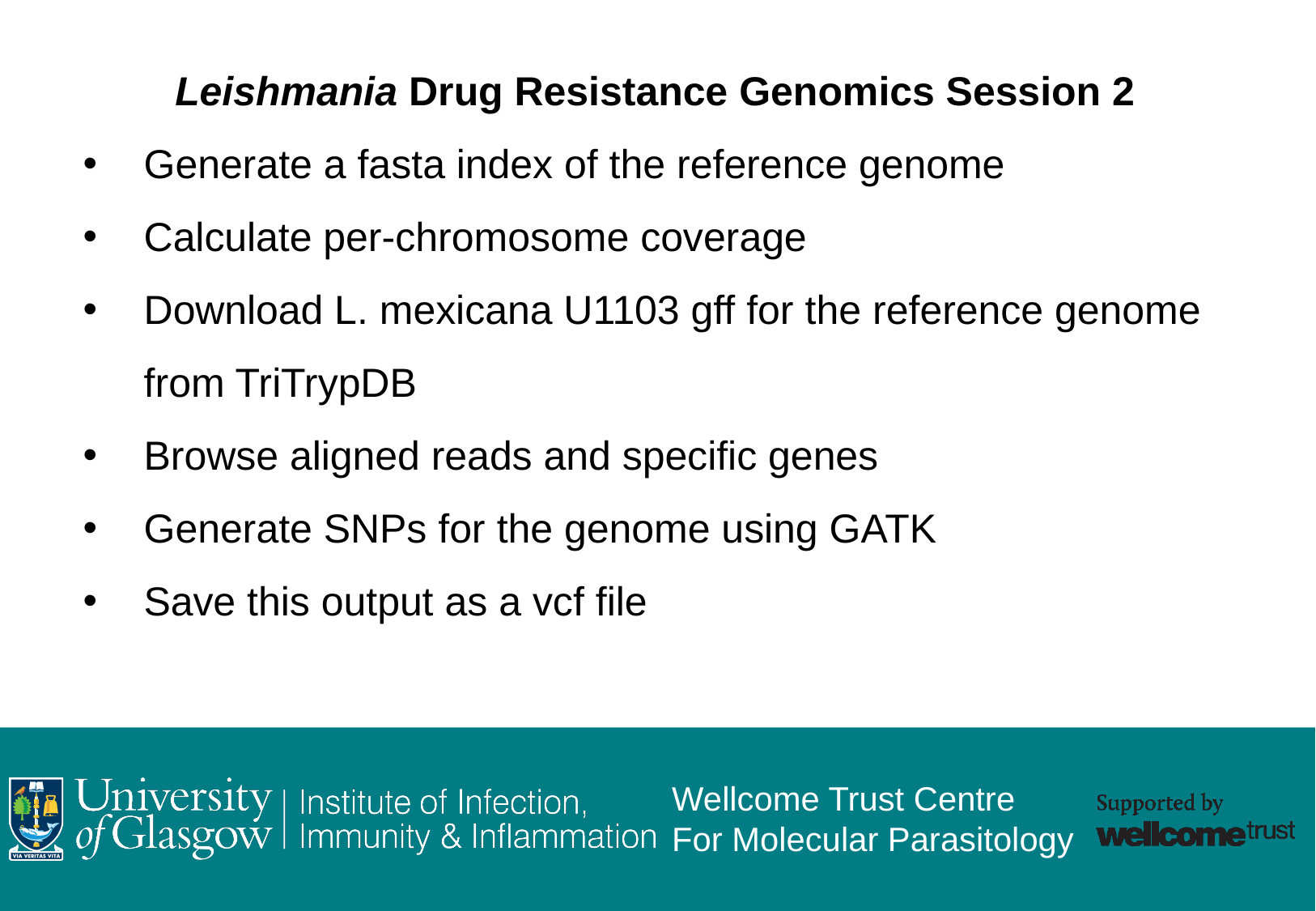

Leishmania Drug Resistance Genomics Session 2
Generate a fasta index of the reference genome
Calculate per-chromosome coverage
Download L. mexicana U1103 gff for the reference genome from TriTrypDB
Browse aligned reads and specific genes
Generate SNPs for the genome using GATK
Save this output as a vcf file